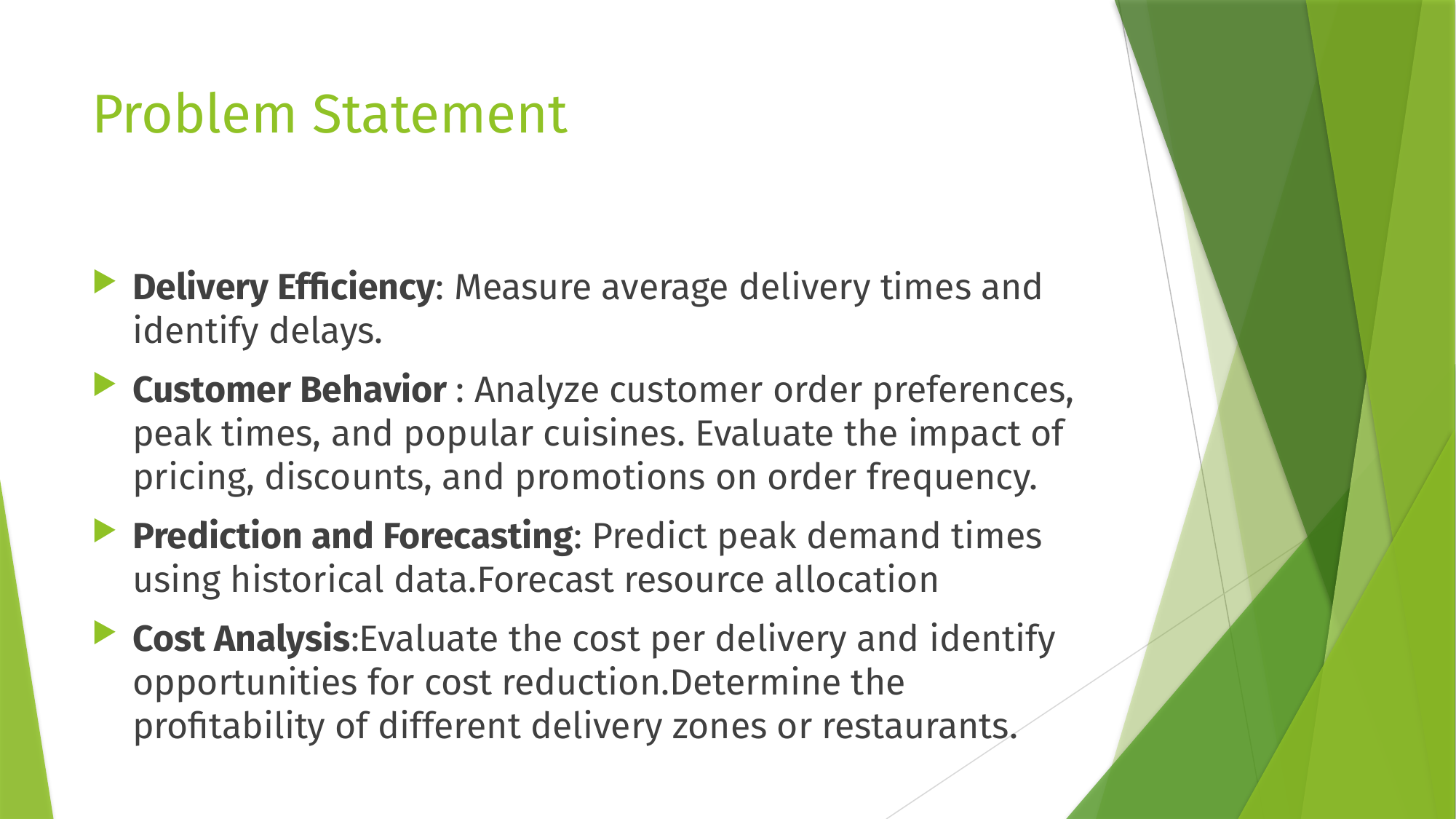

# Problem Statement
Delivery Efficiency: Measure average delivery times and identify delays.
Customer Behavior : Analyze customer order preferences, peak times, and popular cuisines. Evaluate the impact of pricing, discounts, and promotions on order frequency.
Prediction and Forecasting: Predict peak demand times using historical data.Forecast resource allocation
Cost Analysis:Evaluate the cost per delivery and identify opportunities for cost reduction.Determine the profitability of different delivery zones or restaurants.